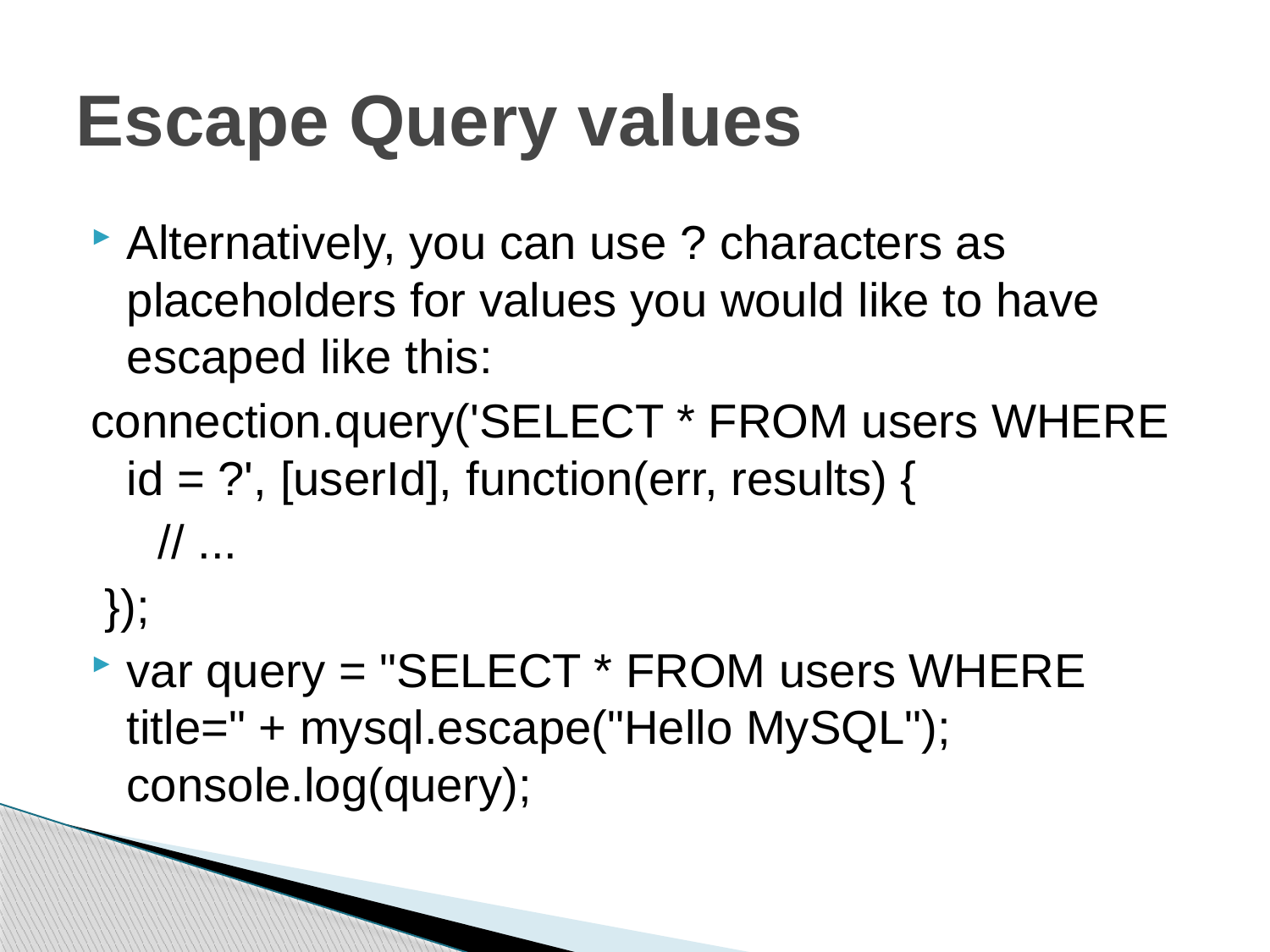

# Escape Query values
Alternatively, you can use ? characters as placeholders for values you would like to have escaped like this:
connection.query('SELECT * FROM users WHERE id = ?', [userId], function(err, results) {
     // ...
 });
var query = "SELECT * FROM users WHERE title=" + mysql.escape("Hello MySQL"); console.log(query);